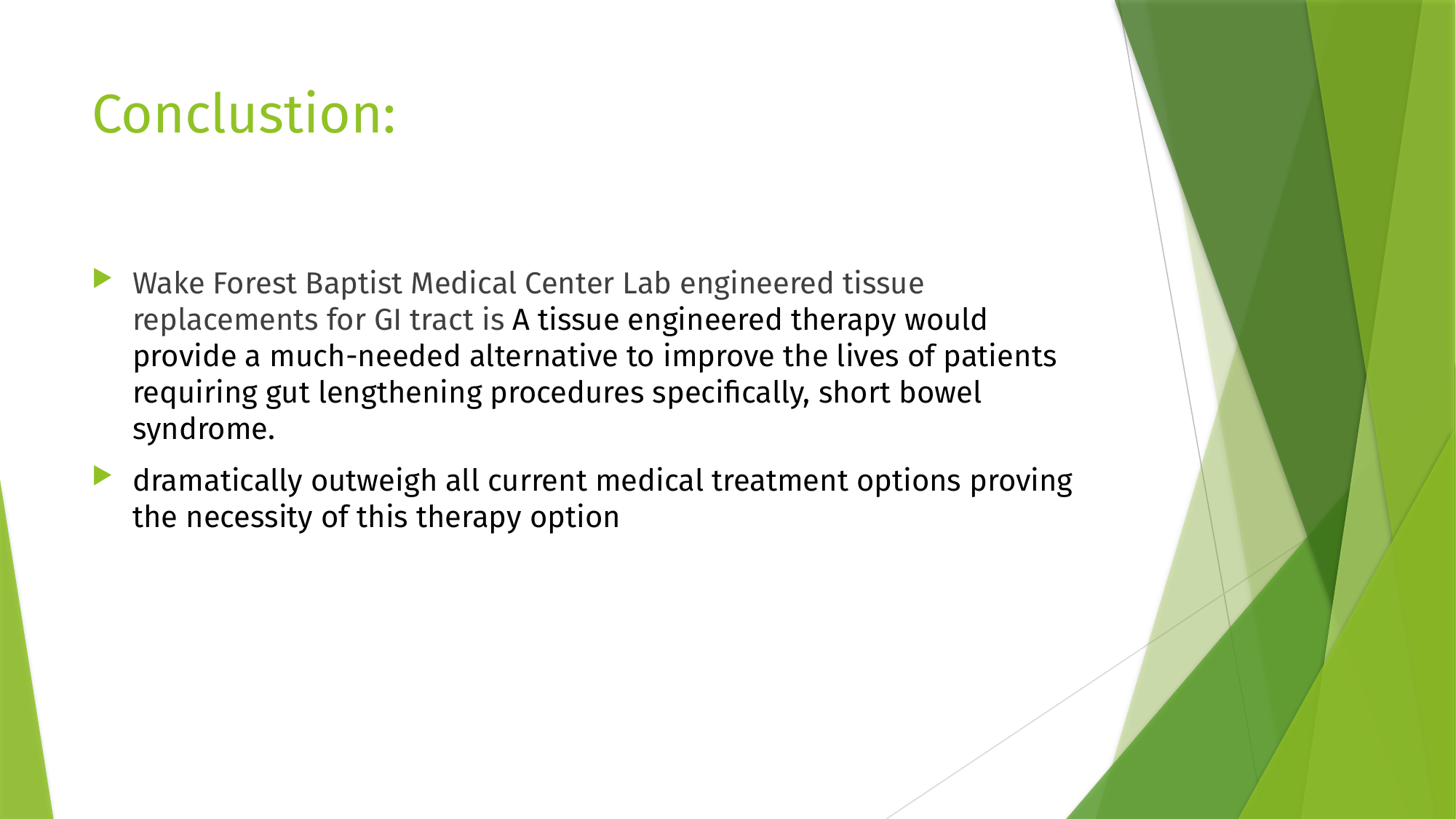

# Conclustion:
Wake Forest Baptist Medical Center Lab engineered tissue replacements for GI tract is A tissue engineered therapy would provide a much-needed alternative to improve the lives of patients requiring gut lengthening procedures specifically, short bowel syndrome.
dramatically outweigh all current medical treatment options proving the necessity of this therapy option